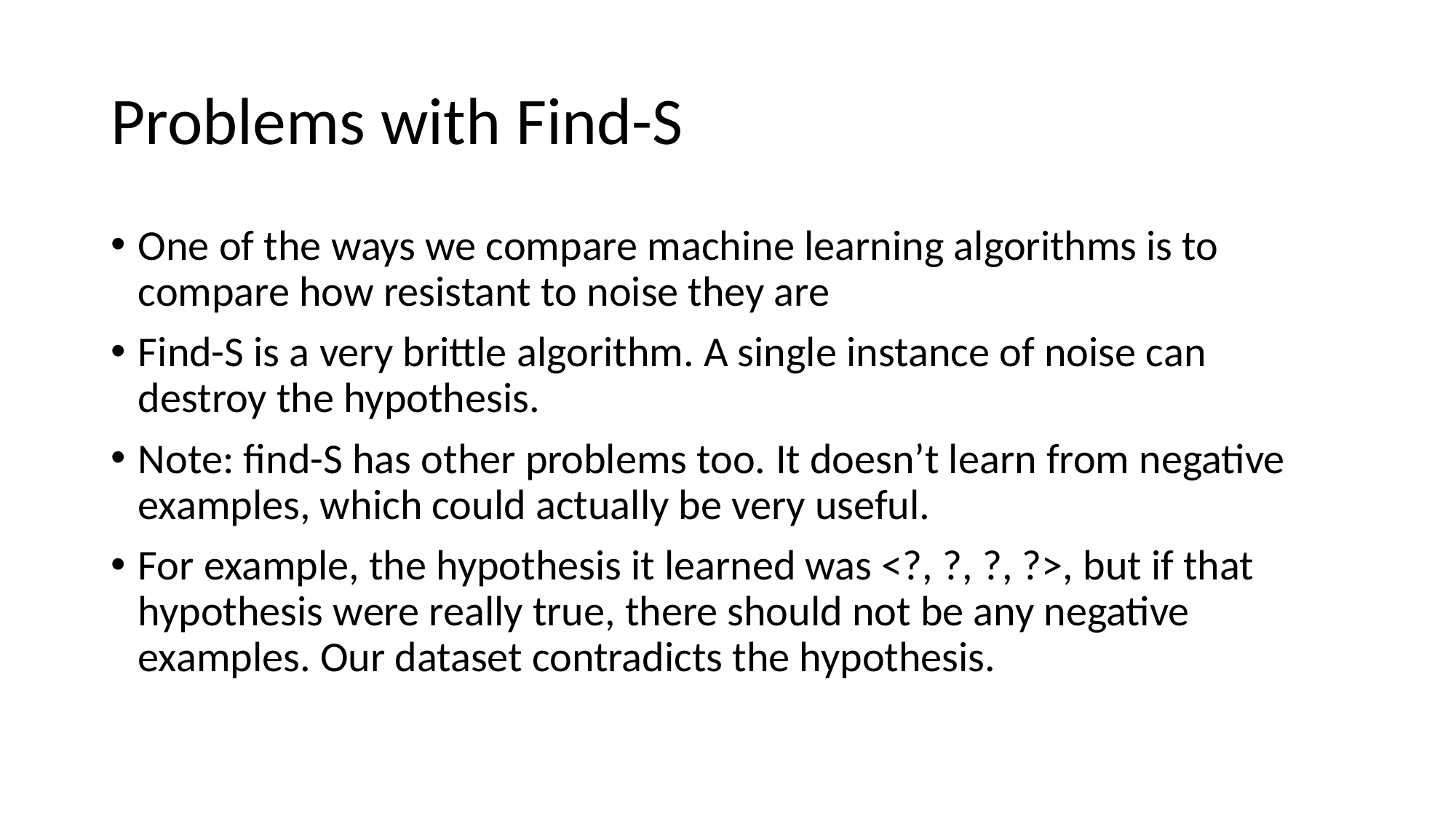

# Problems with Find-S
One of the ways we compare machine learning algorithms is to compare how resistant to noise they are
Find-S is a very brittle algorithm. A single instance of noise can destroy the hypothesis.
Note: find-S has other problems too. It doesn’t learn from negative examples, which could actually be very useful.
For example, the hypothesis it learned was <?, ?, ?, ?>, but if that hypothesis were really true, there should not be any negative examples. Our dataset contradicts the hypothesis.